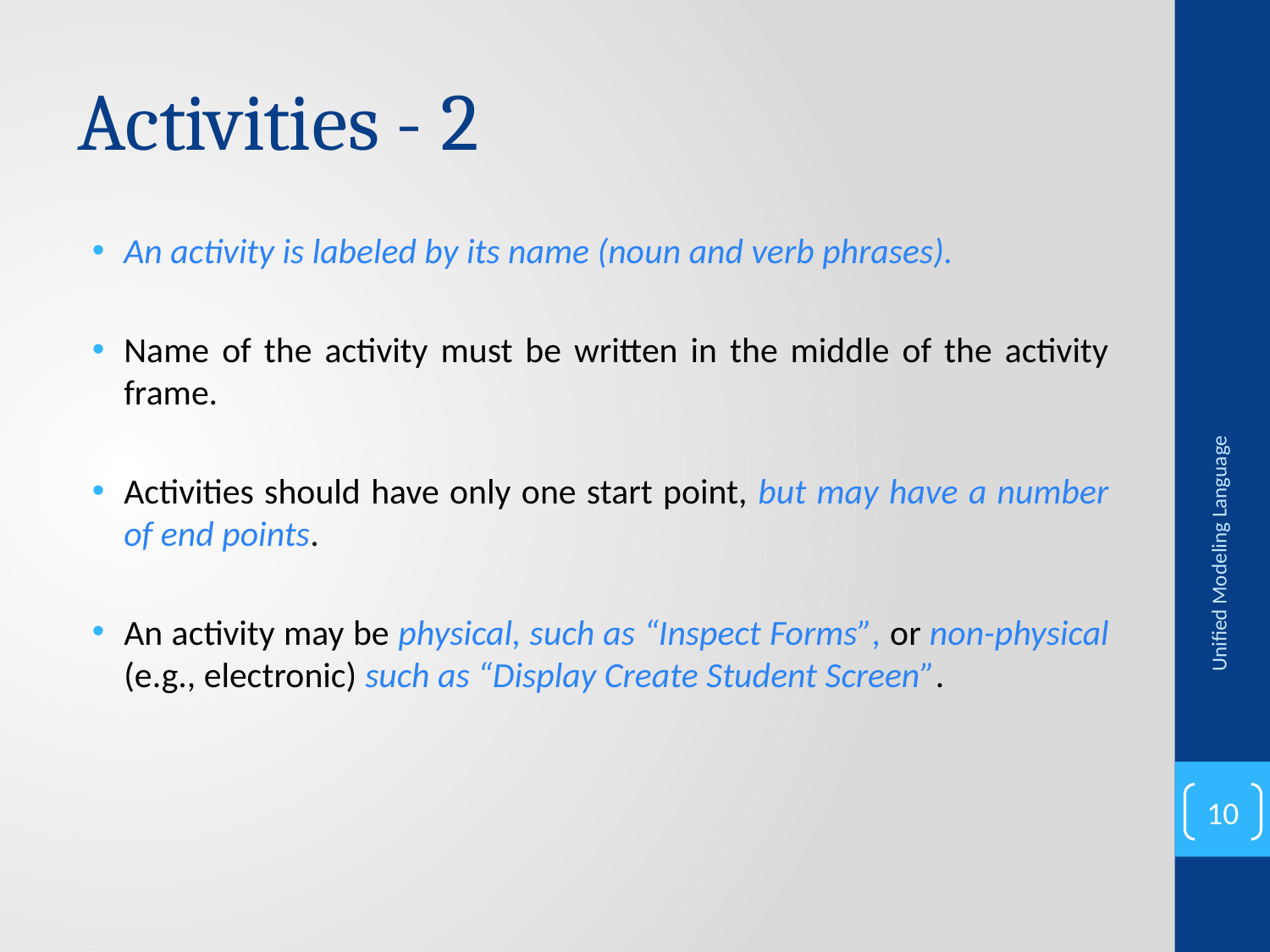

# Activities - 2
An activity is labeled by its name (noun and verb phrases).

Name of the activity must be written in the middle of the activity frame.

Activities should have only one start point, but may have a number of end points.

An activity may be physical, such as “Inspect Forms”, or non-physical (e.g., electronic) such as “Display Create Student Screen”.
Unified Modeling Language
10